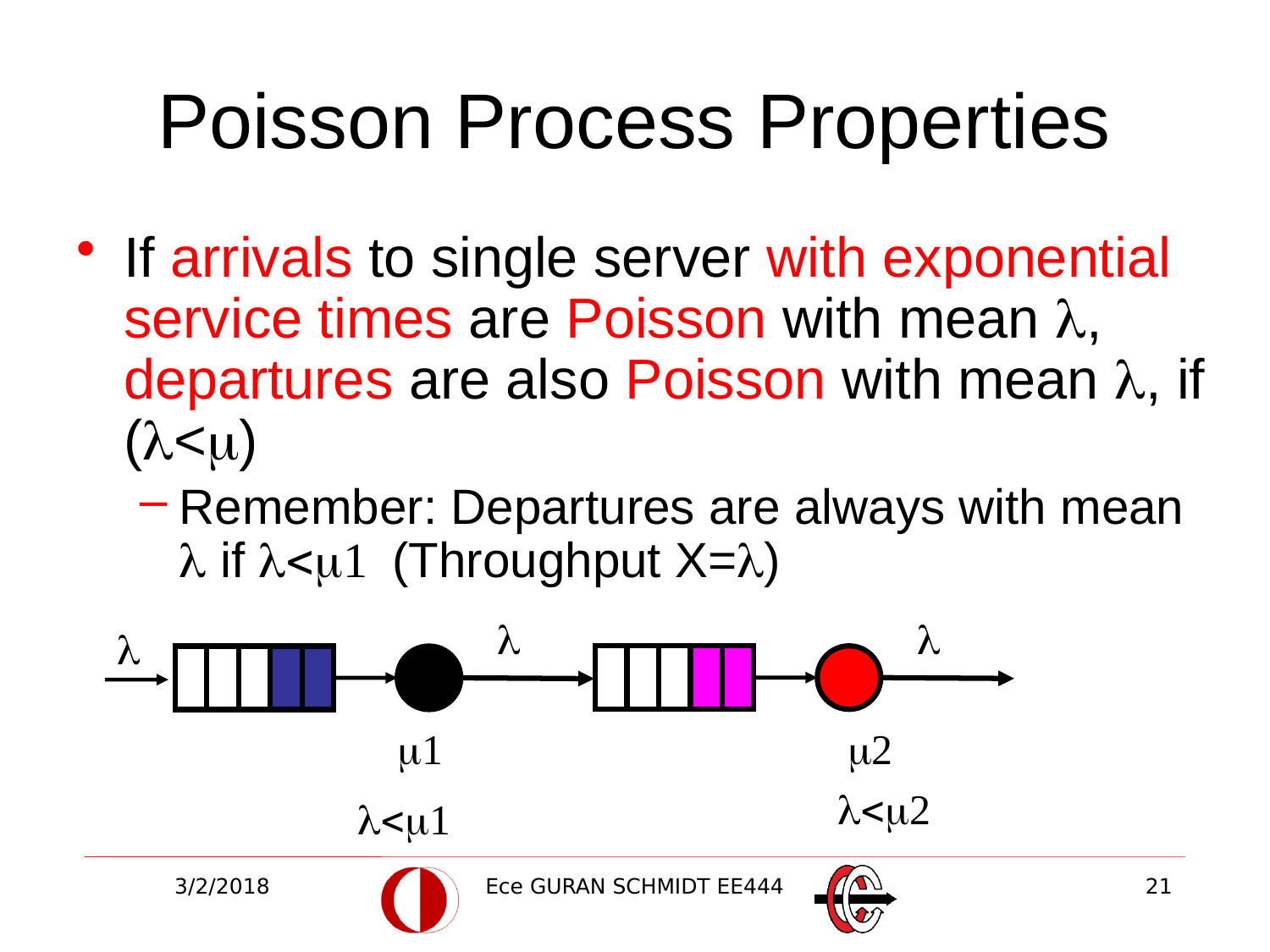

# Poisson Process Properties
If arrivals to single server with exponential service times are Poisson with mean λ, departures are also Poisson with mean λ, if (λ<μ)
Remember: Departures are always with mean λ if λ<μ1 (Throughput X=λ)

λ
λ
λ

μ2
μ1
λ<μ2
λ<μ1
3/2/2018
Ece GURAN SCHMIDT EE444
21